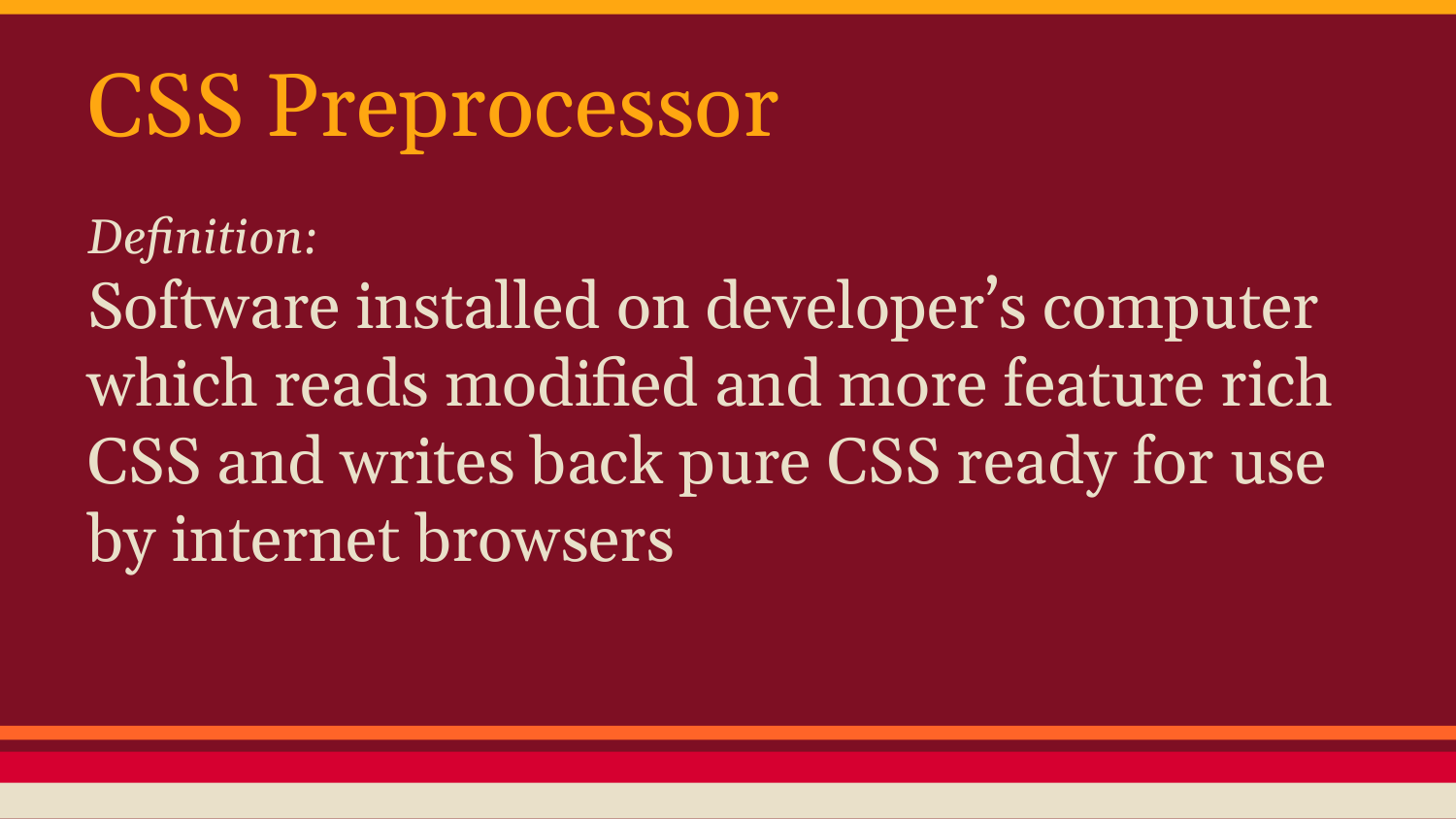

# CSS Preprocessor
Definition:
Software installed on developer’s computer which reads modified and more feature rich CSS and writes back pure CSS ready for use by internet browsers